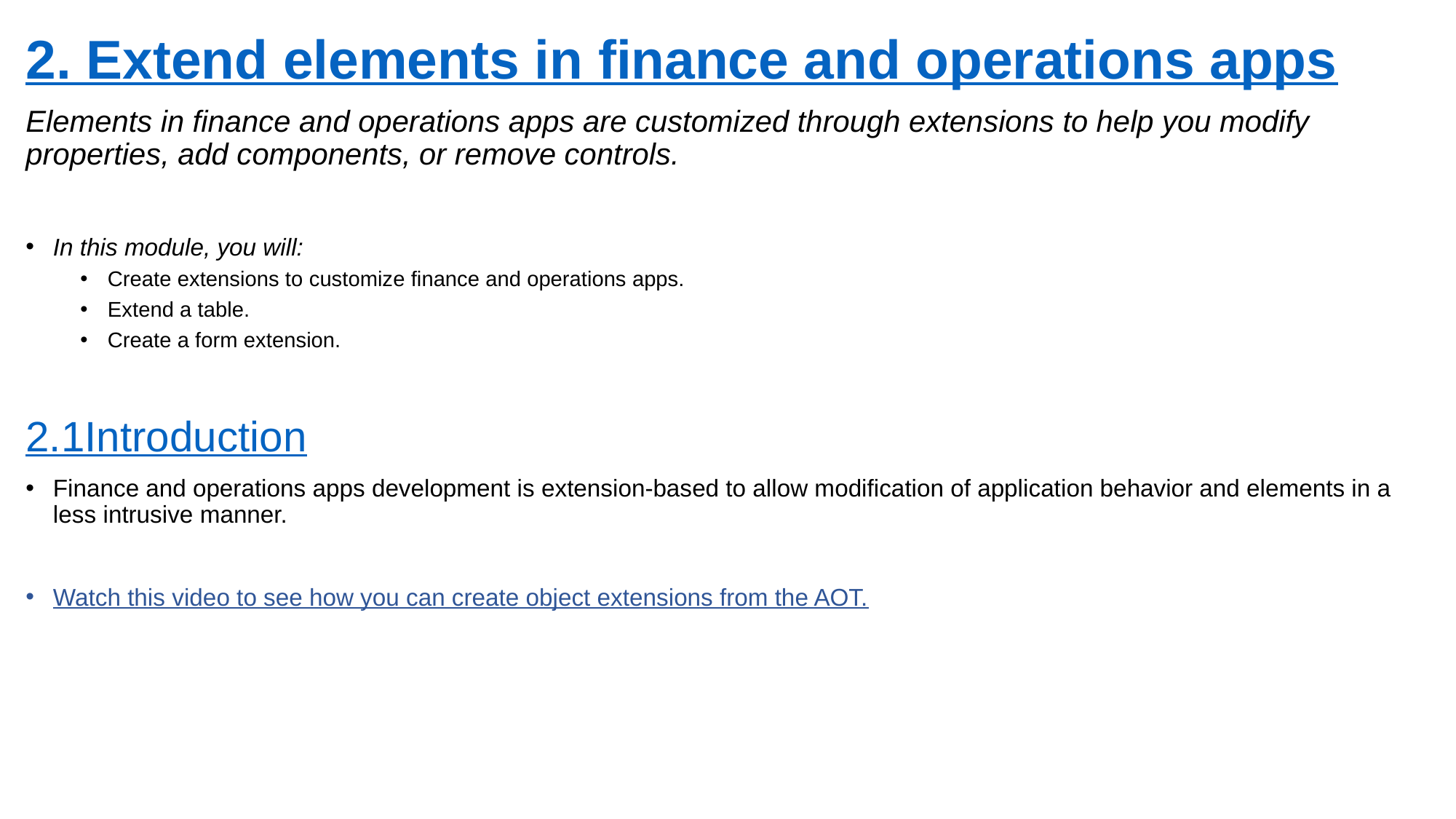

# 2. Extend elements in finance and operations apps
Elements in finance and operations apps are customized through extensions to help you modify properties, add components, or remove controls.

In this module, you will:
Create extensions to customize finance and operations apps.
Extend a table.
Create a form extension.

2.1Introduction
Finance and operations apps development is extension-based to allow modification of application behavior and elements in a less intrusive manner.

Watch this video to see how you can create object extensions from the AOT.